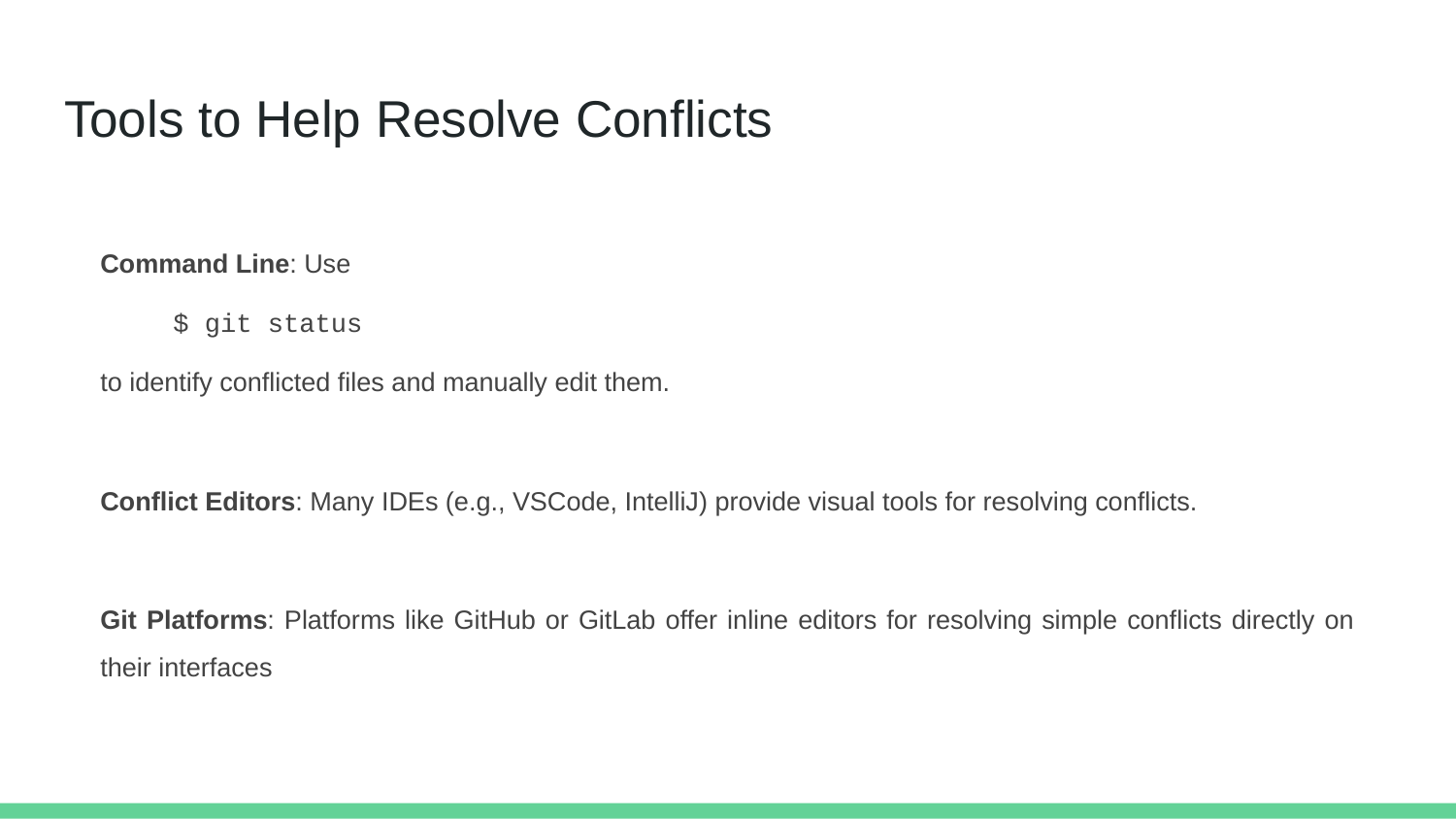

# Tools to Help Resolve Conflicts
Command Line: Use
$ git status
to identify conflicted files and manually edit them.

Conflict Editors: Many IDEs (e.g., VSCode, IntelliJ) provide visual tools for resolving conflicts.

Git Platforms: Platforms like GitHub or GitLab offer inline editors for resolving simple conflicts directly on their interfaces